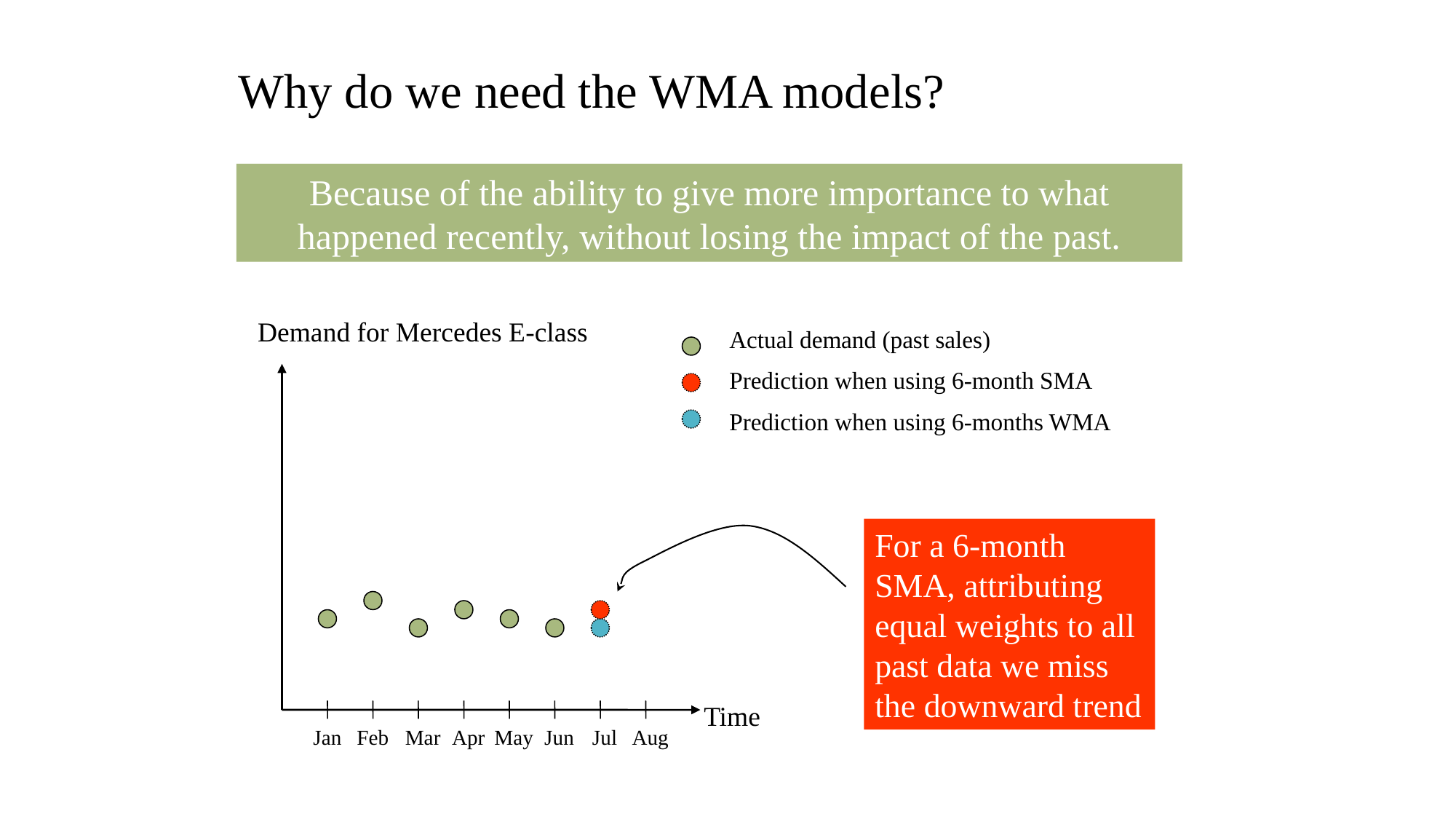

Why do we need the WMA models?
Because of the ability to give more importance to what happened recently, without losing the impact of the past.
Demand for Mercedes E-class

Time

Jan
Feb
Mar
Apr
May
Jun
Jul
Aug
Actual demand (past sales)
Prediction when using 6-month SMA
Prediction when using 6-months WMA

For a 6-month SMA, attributing equal weights to all past data we miss the downward trend